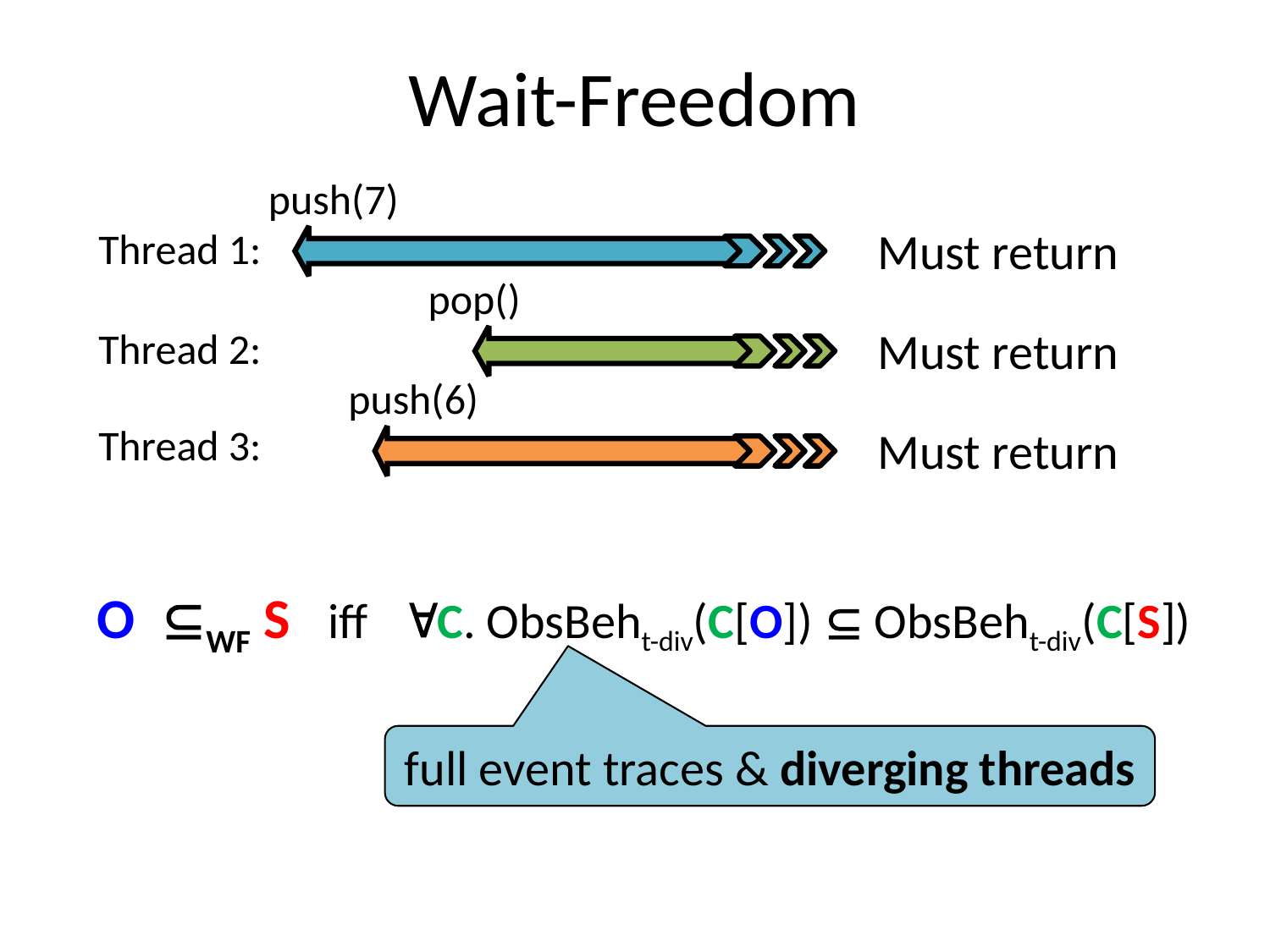

# Wait-Freedom
push(7)
Thread 1:

pop()
Thread 2:

push(6)
Thread 3:

Must return
Must return
Must return
O  ⊆WF S   iff   ∀C. ObsBeht-div(C[O]) ⊆ ObsBeht-div(C[S])
full event traces & diverging threads